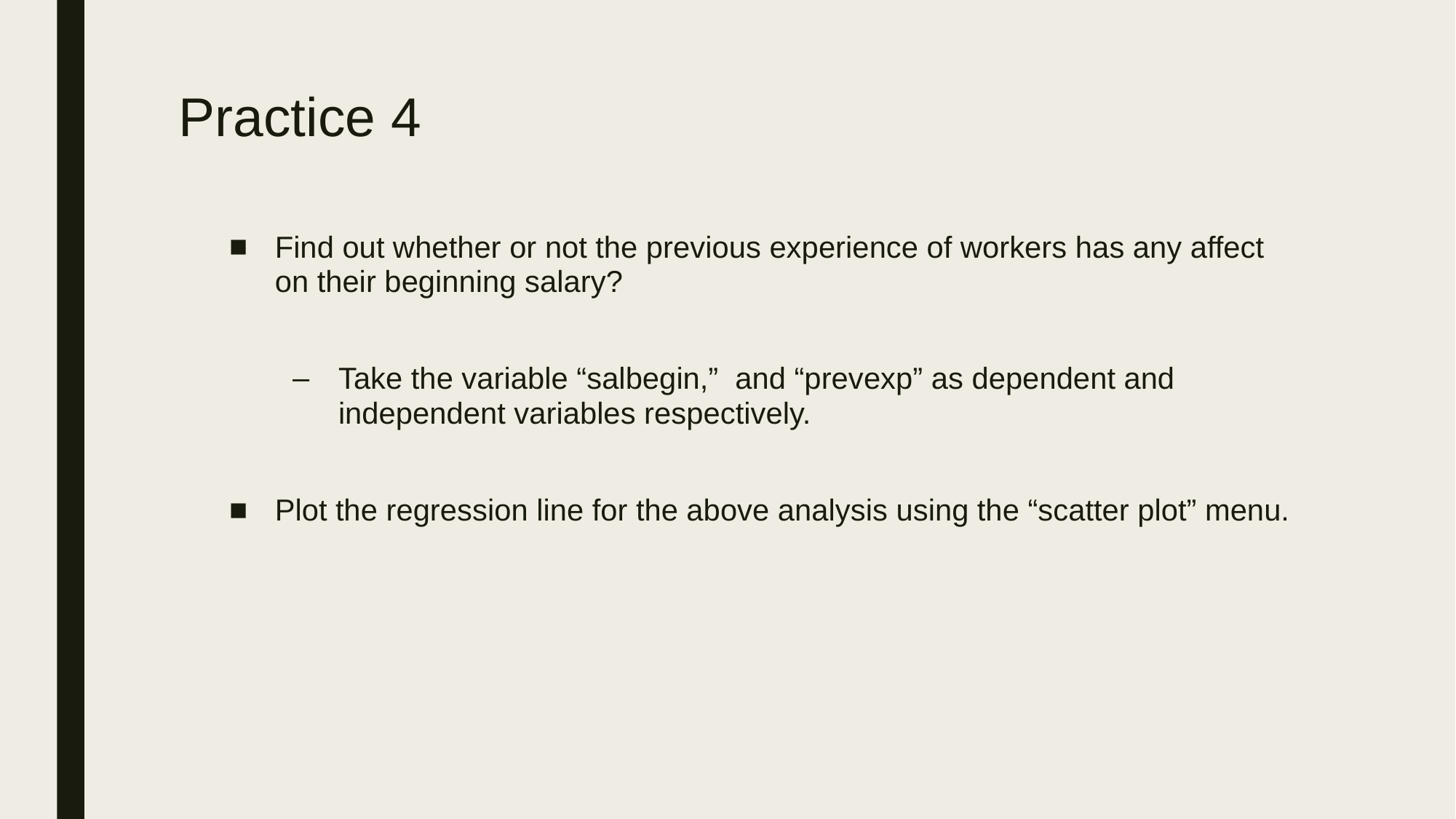

# Practice 4
Find out whether or not the previous experience of workers has any affect on their beginning salary?

Take the variable “salbegin,”  and “prevexp” as dependent and independent variables respectively.

Plot the regression line for the above analysis using the “scatter plot” menu.